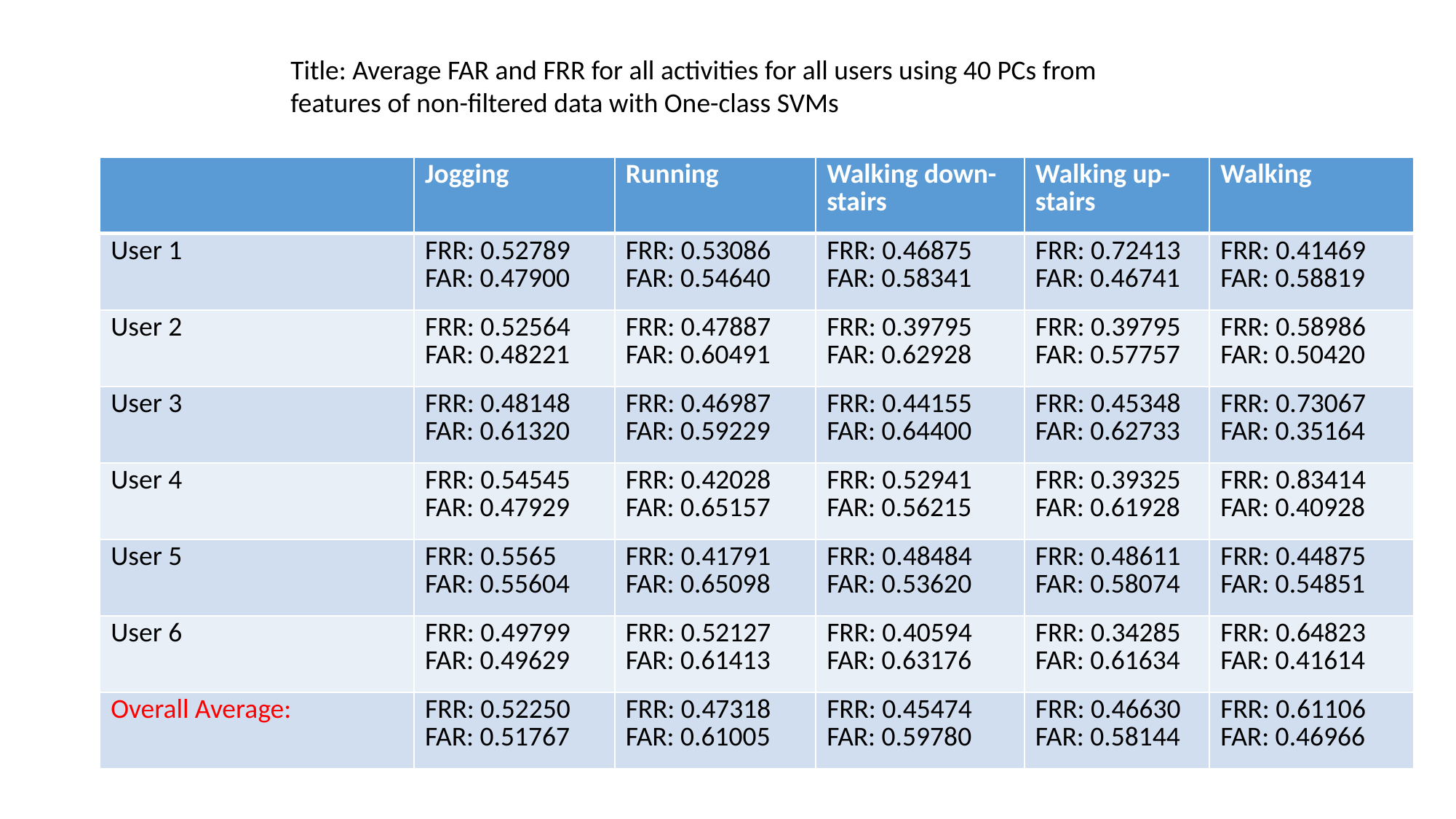

Title: Average FAR and FRR for all activities for all users using 40 PCs from features of non-filtered data with One-class SVMs
|  | Jogging | Running | Walking down-stairs | Walking up-stairs | Walking |
| --- | --- | --- | --- | --- | --- |
| User 1 | FRR: 0.52789 FAR: 0.47900 | FRR: 0.53086 FAR: 0.54640 | FRR: 0.46875 FAR: 0.58341 | FRR: 0.72413 FAR: 0.46741 | FRR: 0.41469 FAR: 0.58819 |
| User 2 | FRR: 0.52564 FAR: 0.48221 | FRR: 0.47887 FAR: 0.60491 | FRR: 0.39795 FAR: 0.62928 | FRR: 0.39795 FAR: 0.57757 | FRR: 0.58986 FAR: 0.50420 |
| User 3 | FRR: 0.48148 FAR: 0.61320 | FRR: 0.46987 FAR: 0.59229 | FRR: 0.44155 FAR: 0.64400 | FRR: 0.45348 FAR: 0.62733 | FRR: 0.73067 FAR: 0.35164 |
| User 4 | FRR: 0.54545 FAR: 0.47929 | FRR: 0.42028 FAR: 0.65157 | FRR: 0.52941 FAR: 0.56215 | FRR: 0.39325 FAR: 0.61928 | FRR: 0.83414 FAR: 0.40928 |
| User 5 | FRR: 0.5565 FAR: 0.55604 | FRR: 0.41791 FAR: 0.65098 | FRR: 0.48484 FAR: 0.53620 | FRR: 0.48611 FAR: 0.58074 | FRR: 0.44875 FAR: 0.54851 |
| User 6 | FRR: 0.49799 FAR: 0.49629 | FRR: 0.52127 FAR: 0.61413 | FRR: 0.40594 FAR: 0.63176 | FRR: 0.34285 FAR: 0.61634 | FRR: 0.64823 FAR: 0.41614 |
| Overall Average: | FRR: 0.52250 FAR: 0.51767 | FRR: 0.47318 FAR: 0.61005 | FRR: 0.45474 FAR: 0.59780 | FRR: 0.46630 FAR: 0.58144 | FRR: 0.61106 FAR: 0.46966 |